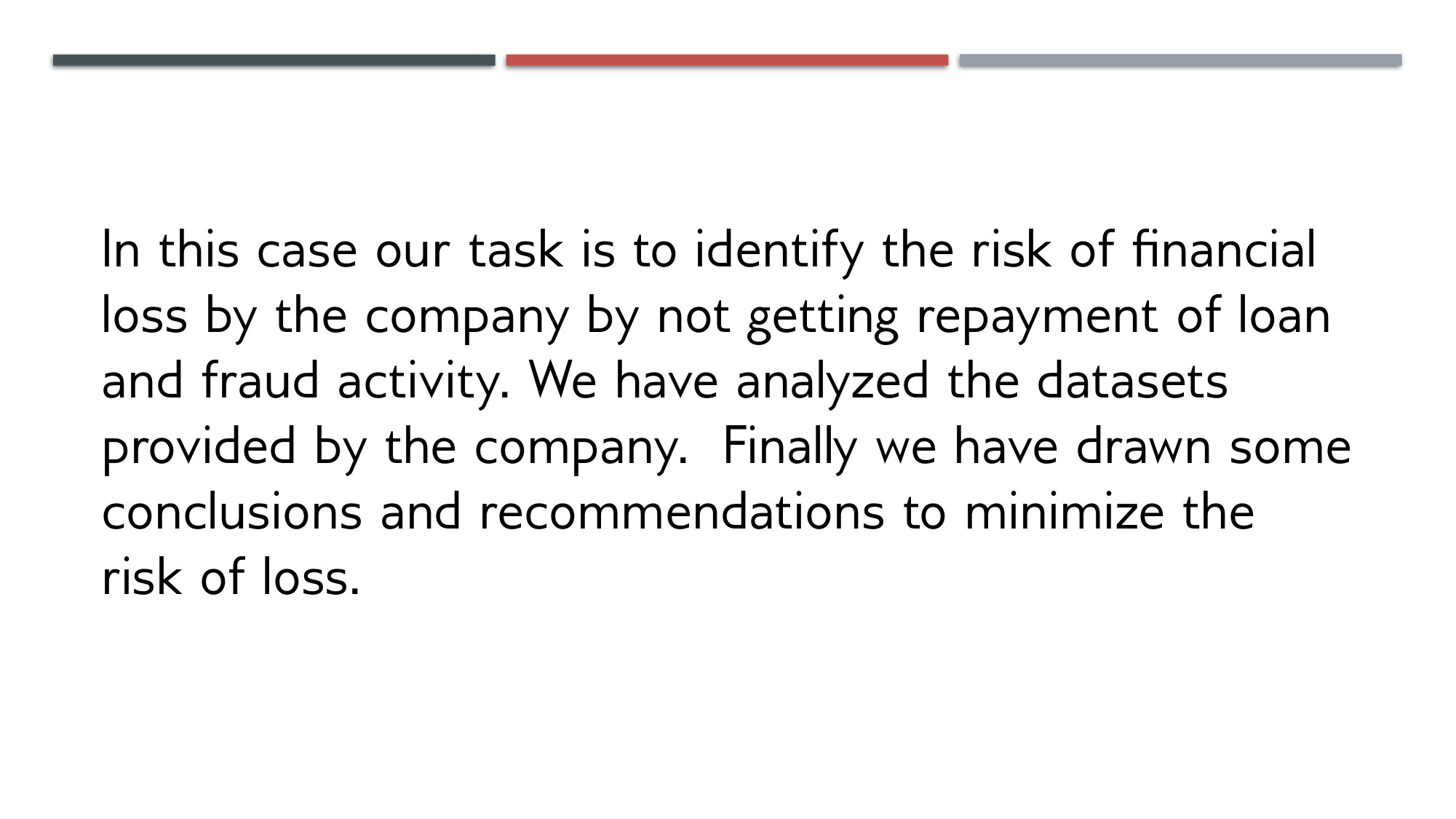

In this case our task is to identify the risk of financial loss by the company by not getting repayment of loan and fraud activity. We have analyzed the datasets provided by the company.  Finally we have drawn some conclusions and recommendations to minimize the risk of loss.